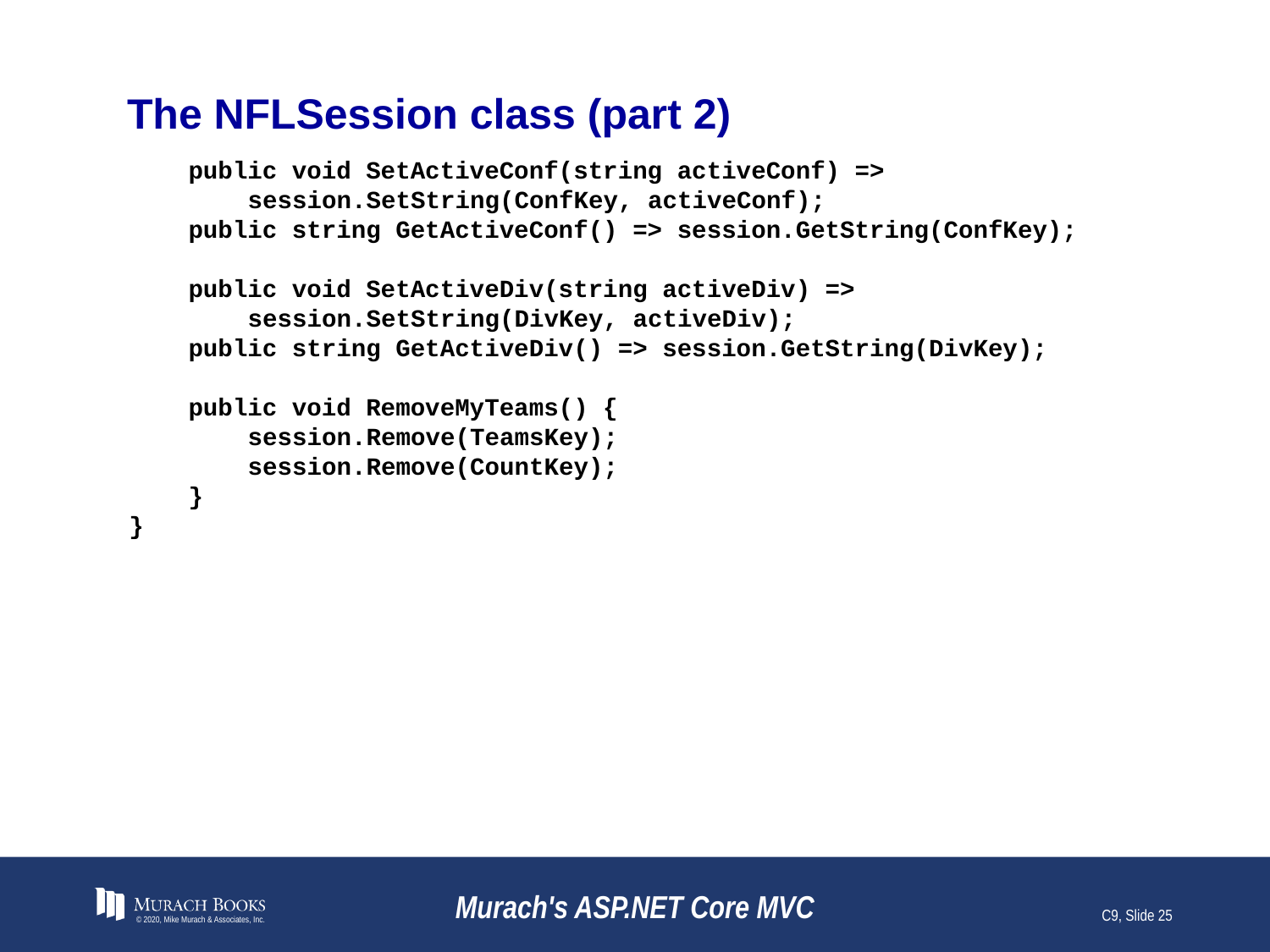

# The NFLSession class (part 2)
    public void SetActiveConf(string activeConf) =>
        session.SetString(ConfKey, activeConf);
    public string GetActiveConf() => session.GetString(ConfKey);

    public void SetActiveDiv(string activeDiv) =>
        session.SetString(DivKey, activeDiv);
    public string GetActiveDiv() => session.GetString(DivKey);

    public void RemoveMyTeams() {
        session.Remove(TeamsKey);
        session.Remove(CountKey);
    }
}

© 2020, Mike Murach & Associates, Inc.
Murach's ASP.NET Core MVC

C9, Slide 25